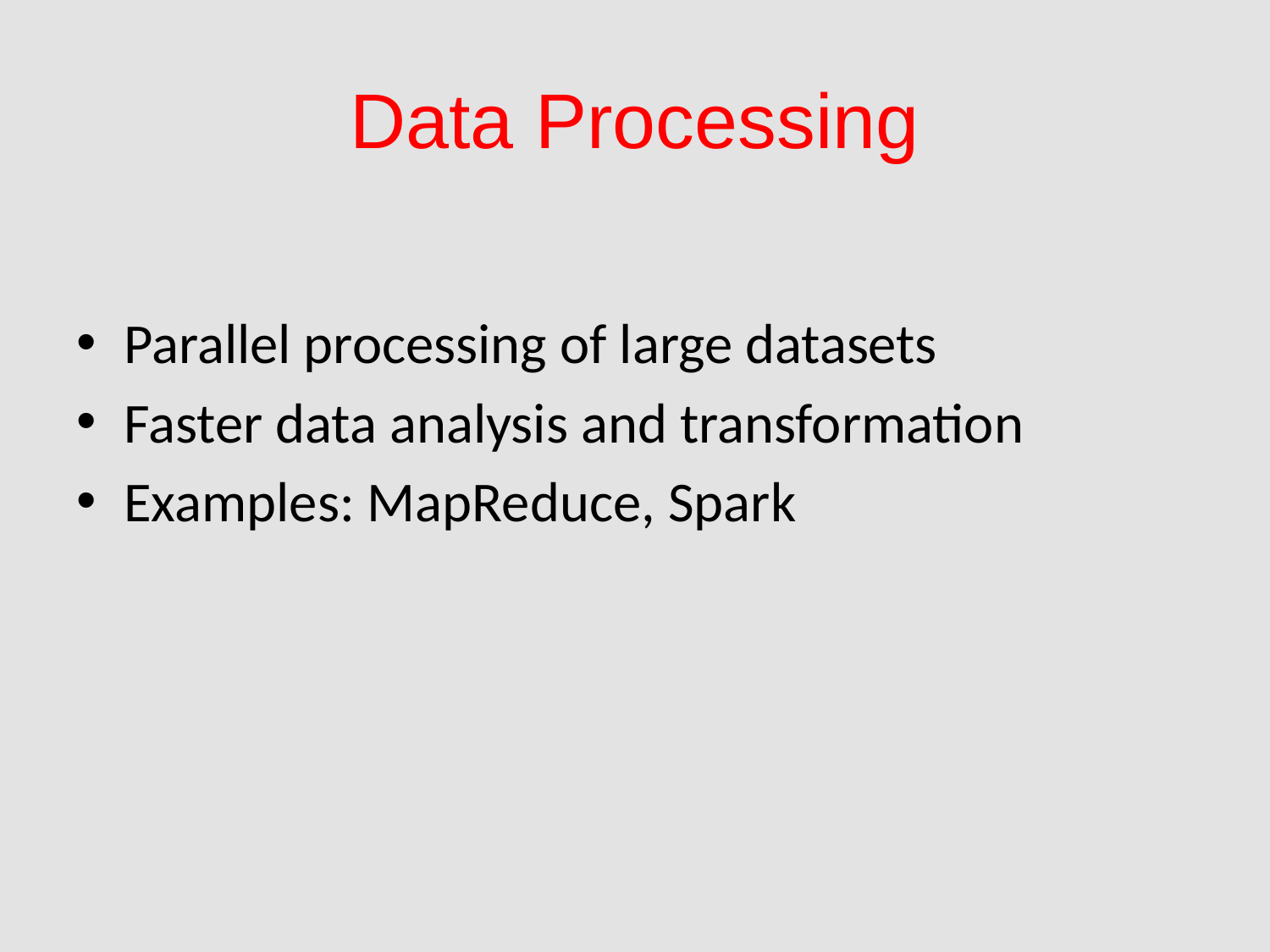

# Data Processing

Parallel processing of large datasets
Faster data analysis and transformation
Examples: MapReduce, Spark